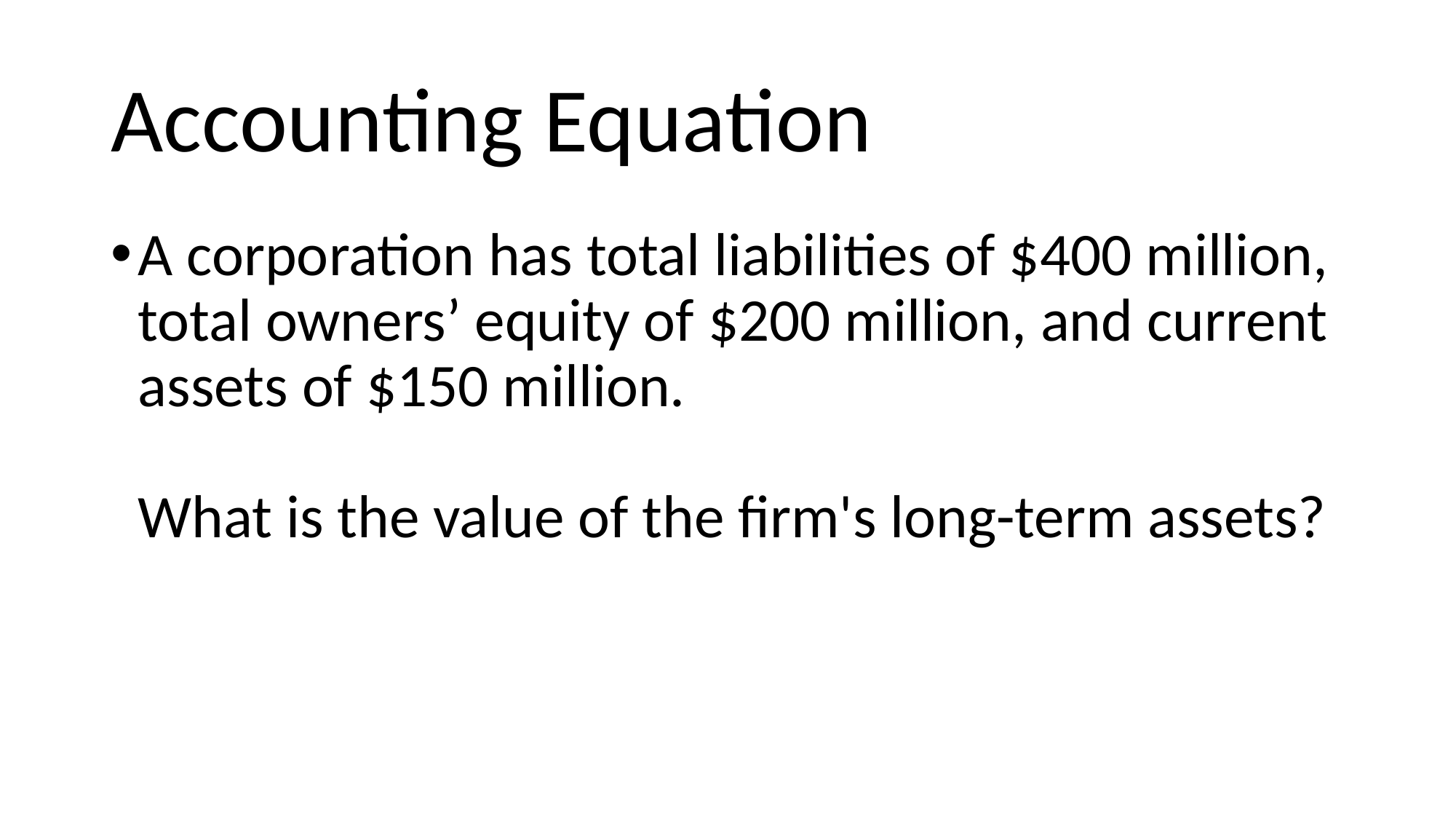

# Accounting Equation
A corporation has total liabilities of $400 million, total owners’ equity of $200 million, and current assets of $150 million. 
What is the value of the firm's long-term assets?